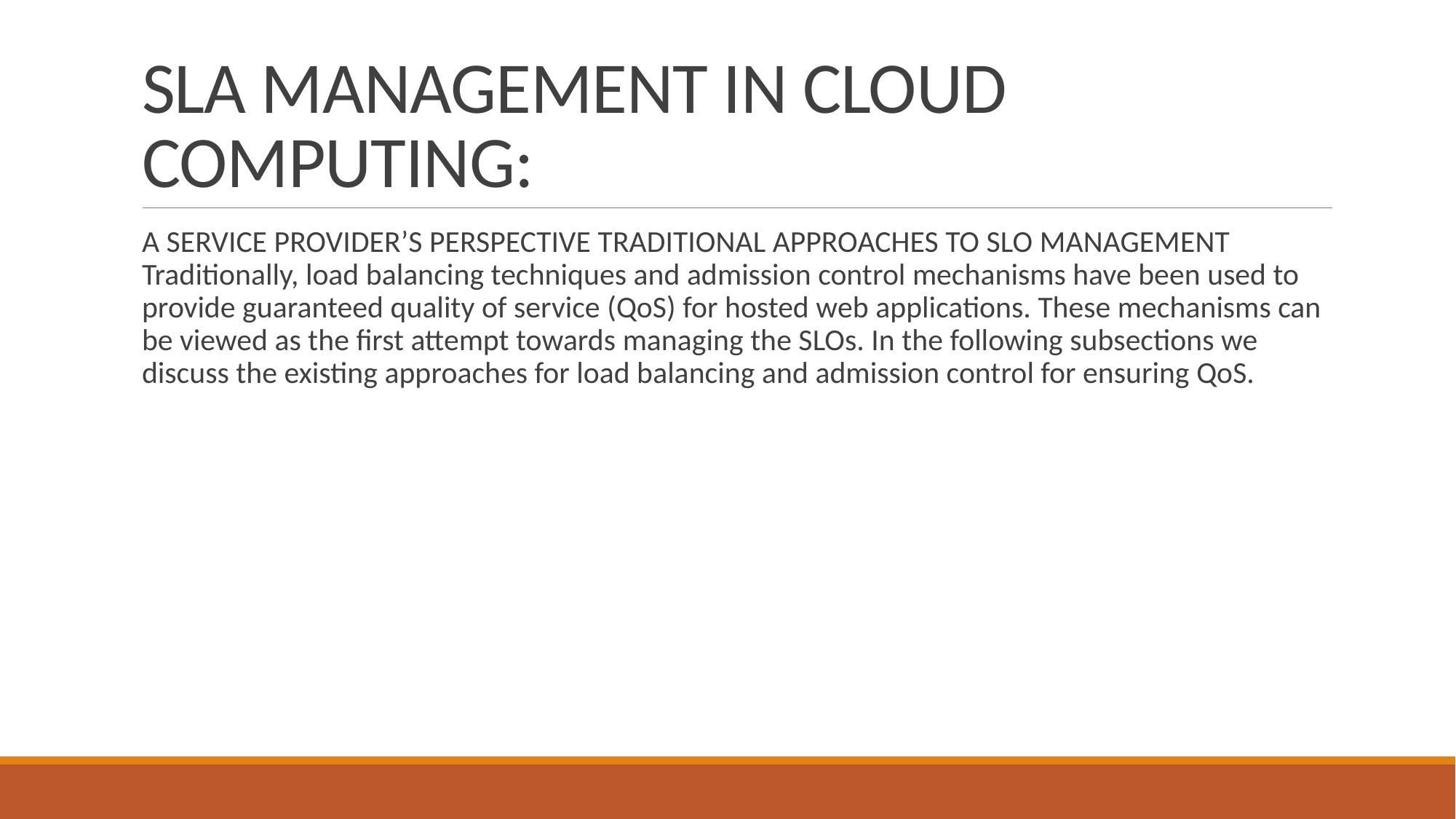

# SLA MANAGEMENT IN CLOUD COMPUTING:
A SERVICE PROVIDER’S PERSPECTIVE TRADITIONAL APPROACHES TO SLO MANAGEMENT Traditionally, load balancing techniques and admission control mechanisms have been used to provide guaranteed quality of service (QoS) for hosted web applications. These mechanisms can be viewed as the first attempt towards managing the SLOs. In the following subsections we discuss the existing approaches for load balancing and admission control for ensuring QoS.